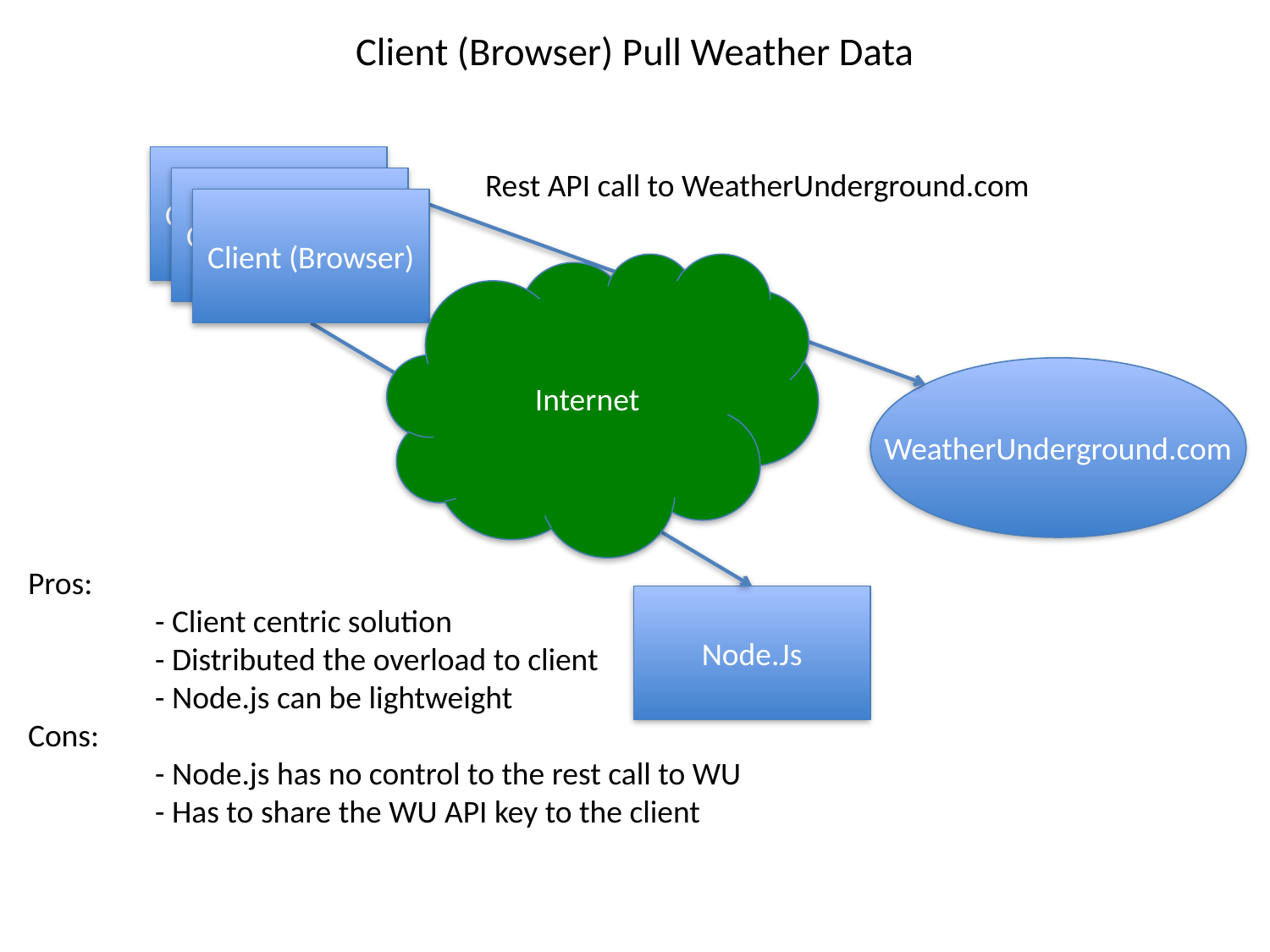

# Client (Browser) Pull Weather Data
Client (Browser)
Rest API call to WeatherUnderground.com
Client (Browser)
Client (Browser)
Internet
WeatherUnderground.com
Pros:
	- Client centric solution
	- Distributed the overload to client
	- Node.js can be lightweight
Cons:
	- Node.js has no control to the rest call to WU
	- Has to share the WU API key to the client
Node.Js